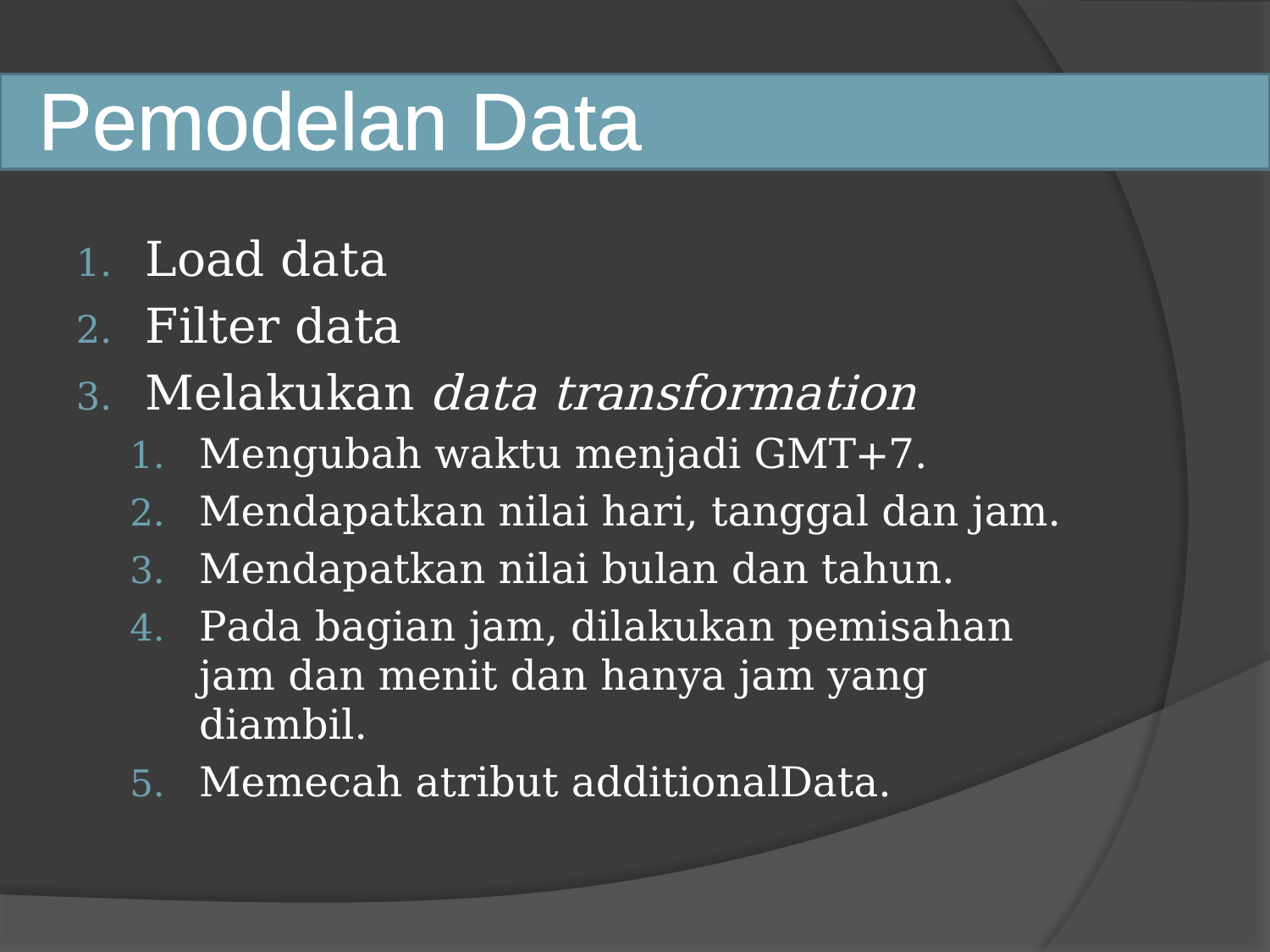

# Pemodelan Data

Load data
Filter data
Melakukan data transformation
Mengubah waktu menjadi GMT+7.
Mendapatkan nilai hari, tanggal dan jam.
Mendapatkan nilai bulan dan tahun.
Pada bagian jam, dilakukan pemisahan jam dan menit dan hanya jam yang diambil.
Memecah atribut additionalData.